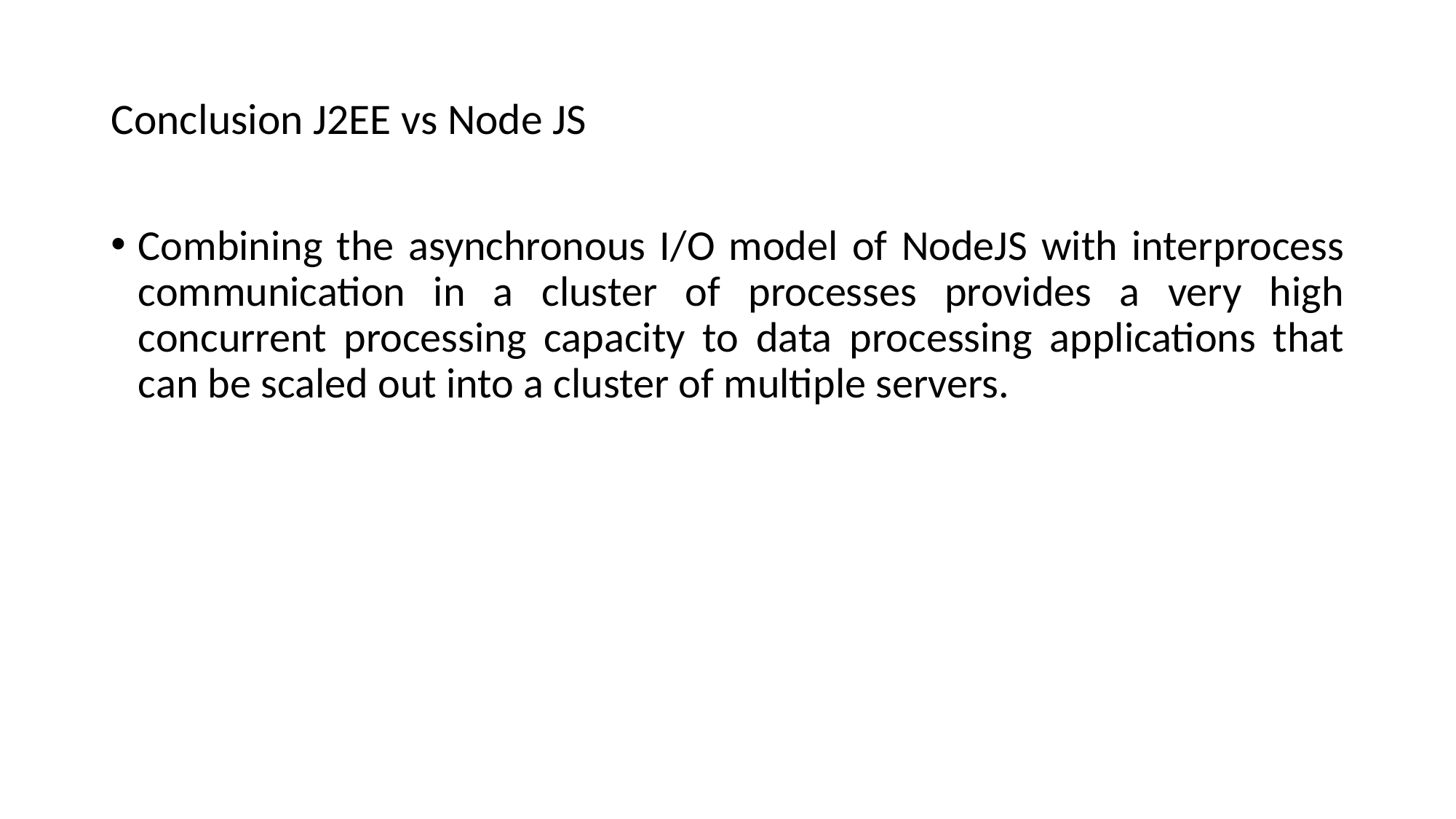

# Conclusion J2EE vs Node JS
Combining the asynchronous I/O model of NodeJS with inter­process communication in a cluster of processes provides a very high concurrent processing capacity to data processing applications that can be scaled out into a cluster of multiple servers.